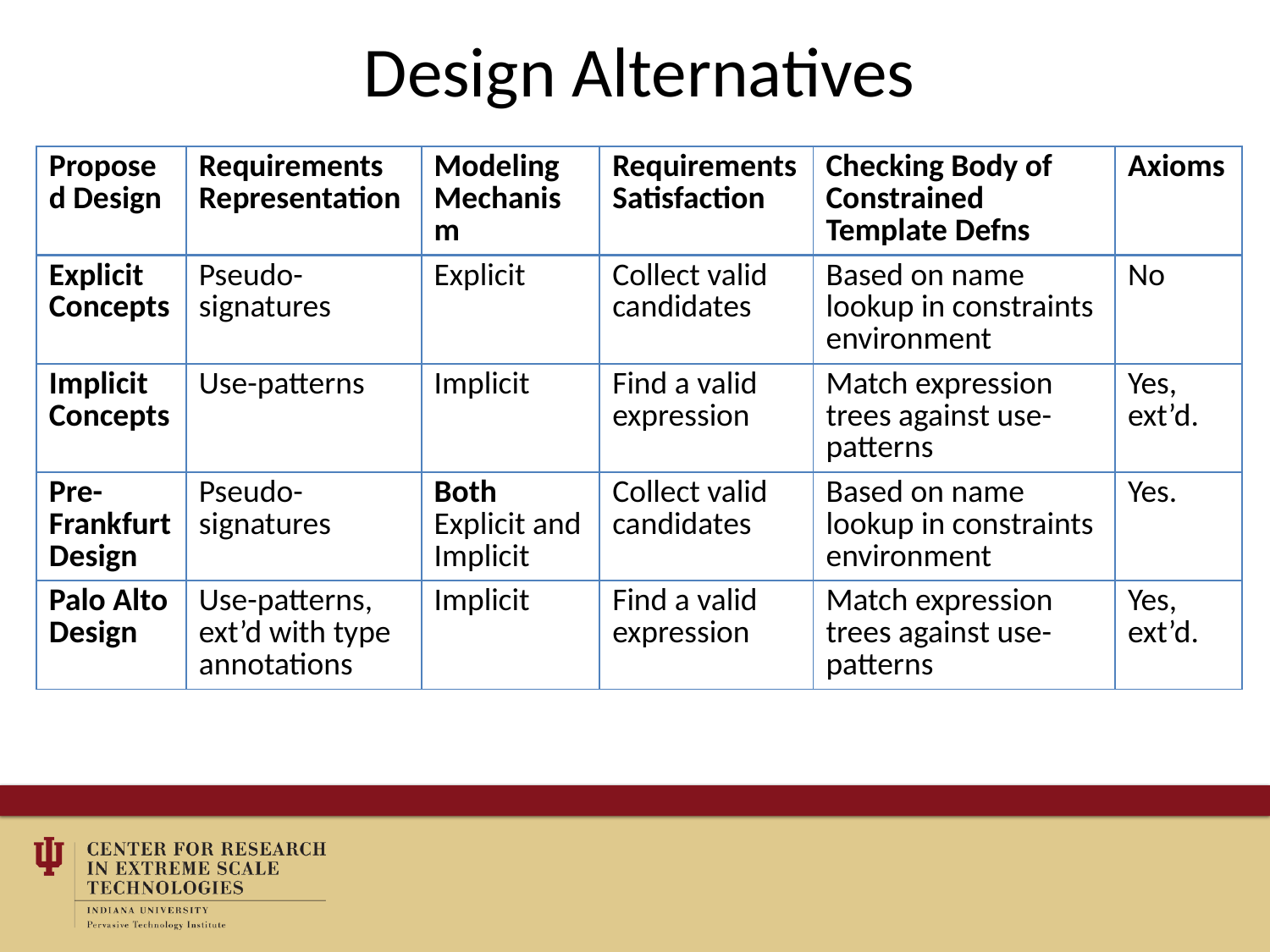

# Design Alternatives
| Proposed Design | Requirements Representation | Modeling Mechanism | Requirements Satisfaction | Checking Body of Constrained Template Defns | Axioms |
| --- | --- | --- | --- | --- | --- |
| Explicit Concepts | Pseudo-signatures | Explicit | Collect valid candidates | Based on name lookup in constraints environment | No |
| Implicit Concepts | Use-patterns | Implicit | Find a valid expression | Match expression trees against use-patterns | Yes, ext’d. |
| Pre-Frankfurt Design | Pseudo-signatures | Both Explicit and Implicit | Collect valid candidates | Based on name lookup in constraints environment | Yes. |
| Palo Alto Design | Use-patterns, ext’d with type annotations | Implicit | Find a valid expression | Match expression trees against use-patterns | Yes, ext’d. |